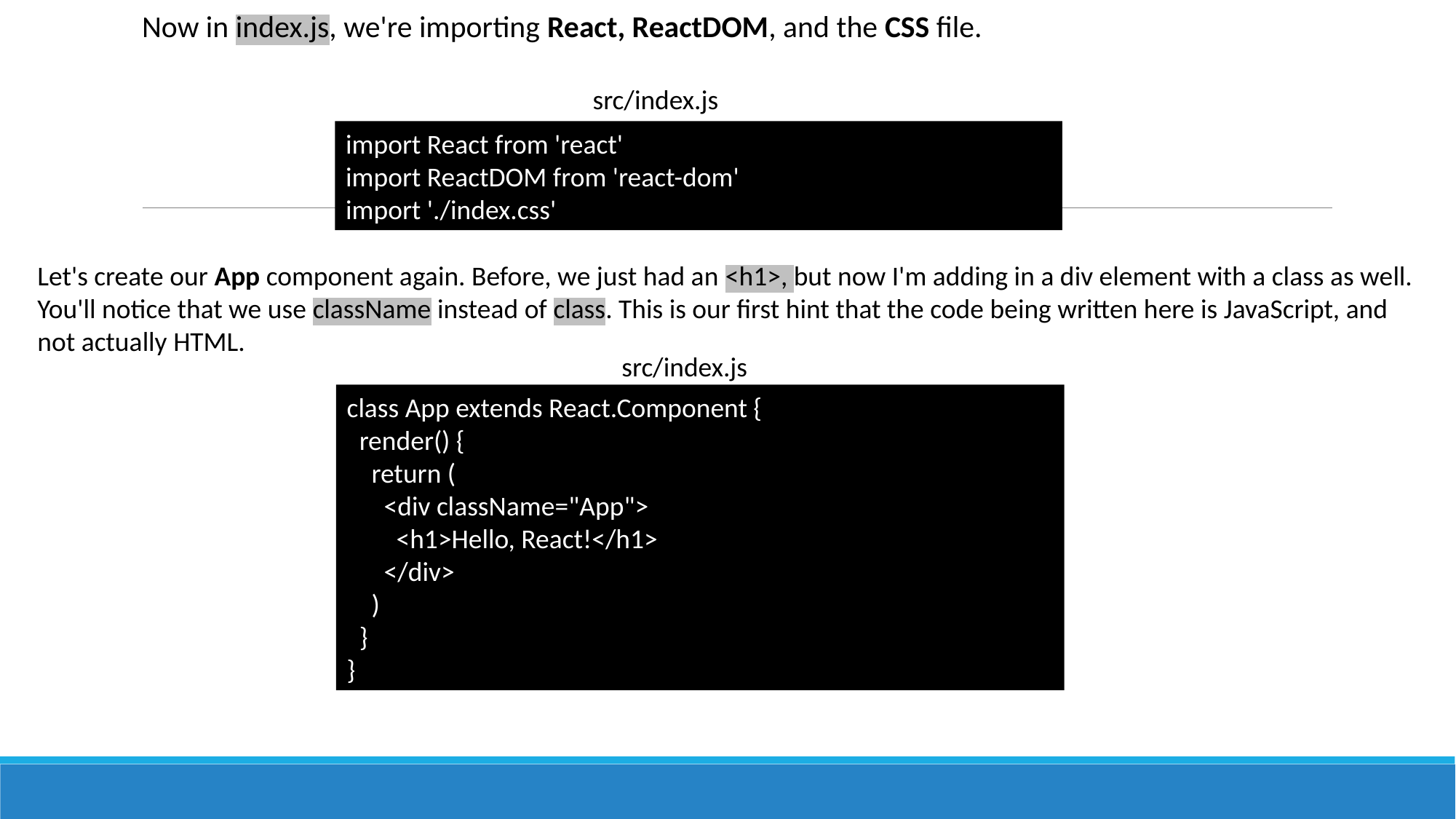

Now in index.js, we're importing React, ReactDOM, and the CSS file.
src/index.js
import React from 'react'
import ReactDOM from 'react-dom'
import './index.css'
Let's create our App component again. Before, we just had an <h1>, but now I'm adding in a div element with a class as well. You'll notice that we use className instead of class. This is our first hint that the code being written here is JavaScript, and not actually HTML.
src/index.js
class App extends React.Component {
  render() {
    return (
      <div className="App">
        <h1>Hello, React!</h1>
      </div>
    )
  }
}